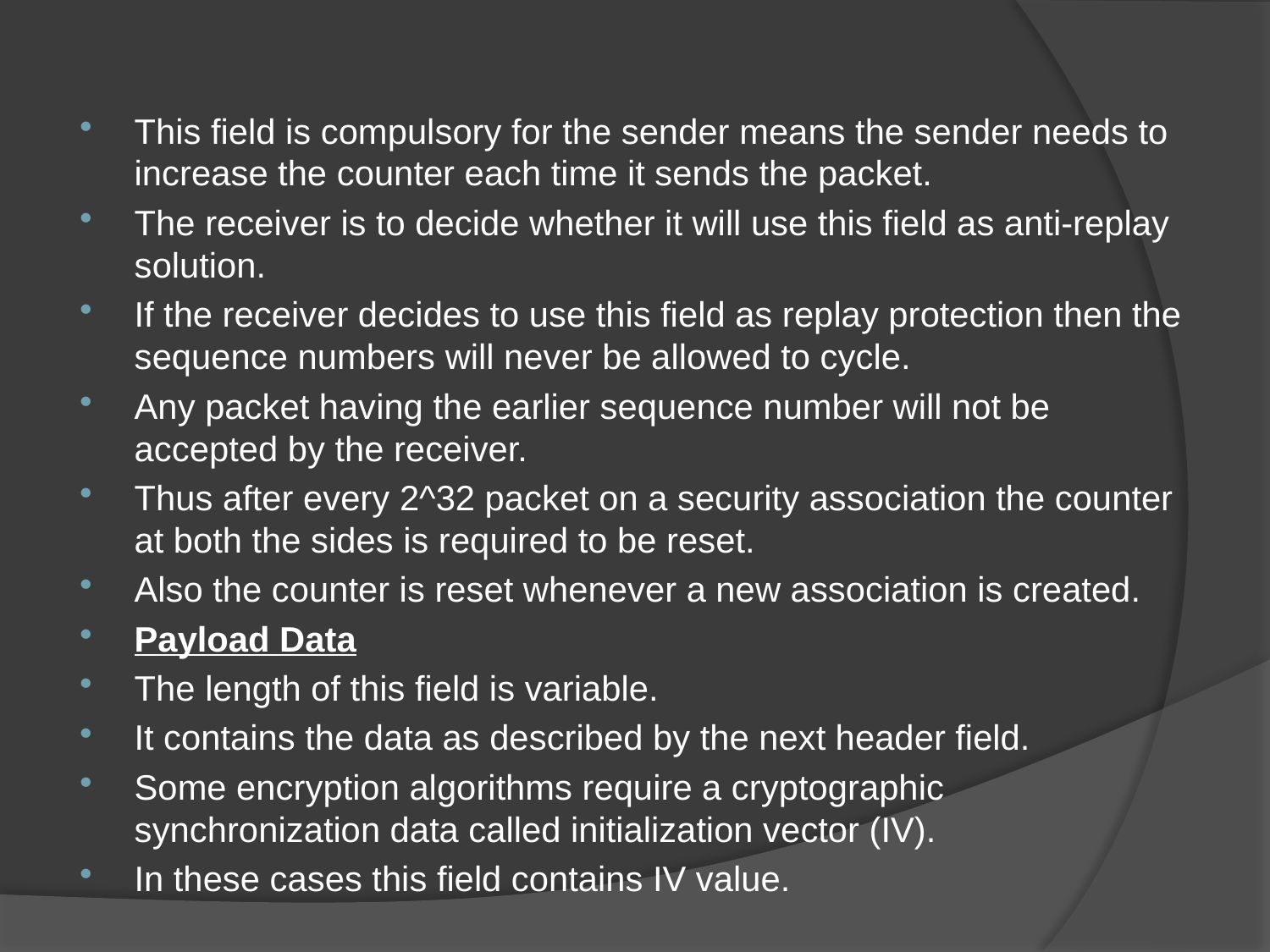

This field is compulsory for the sender means the sender needs to increase the counter each time it sends the packet.
The receiver is to decide whether it will use this field as anti-replay solution.
If the receiver decides to use this field as replay protection then the sequence numbers will never be allowed to cycle.
Any packet having the earlier sequence number will not be accepted by the receiver.
Thus after every 2^32 packet on a security association the counter at both the sides is required to be reset.
Also the counter is reset whenever a new association is created.
Payload Data
The length of this field is variable.
It contains the data as described by the next header field.
Some encryption algorithms require a cryptographic synchronization data called initialization vector (IV).
In these cases this field contains IV value.